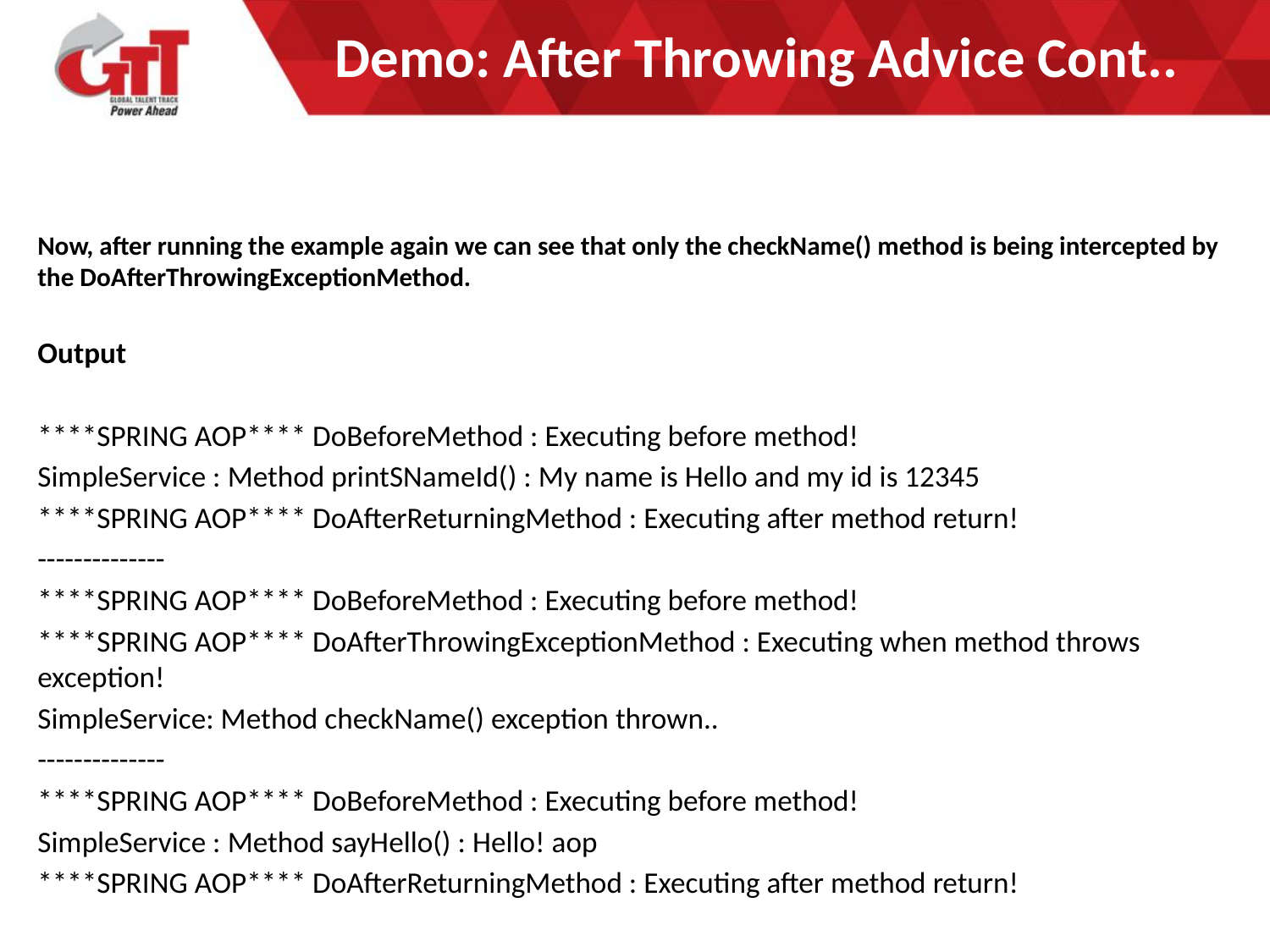

# Demo: After Throwing Advice Cont..
Now, after running the example again we can see that only the checkName() method is being intercepted by the DoAfterThrowingExceptionMethod.

Output

****SPRING AOP**** DoBeforeMethod : Executing before method!
SimpleService : Method printSNameId() : My name is Hello and my id is 12345
****SPRING AOP**** DoAfterReturningMethod : Executing after method return!
--------------
****SPRING AOP**** DoBeforeMethod : Executing before method!
****SPRING AOP**** DoAfterThrowingExceptionMethod : Executing when method throws exception!
SimpleService: Method checkName() exception thrown..
--------------
****SPRING AOP**** DoBeforeMethod : Executing before method!
SimpleService : Method sayHello() : Hello! aop
****SPRING AOP**** DoAfterReturningMethod : Executing after method return!